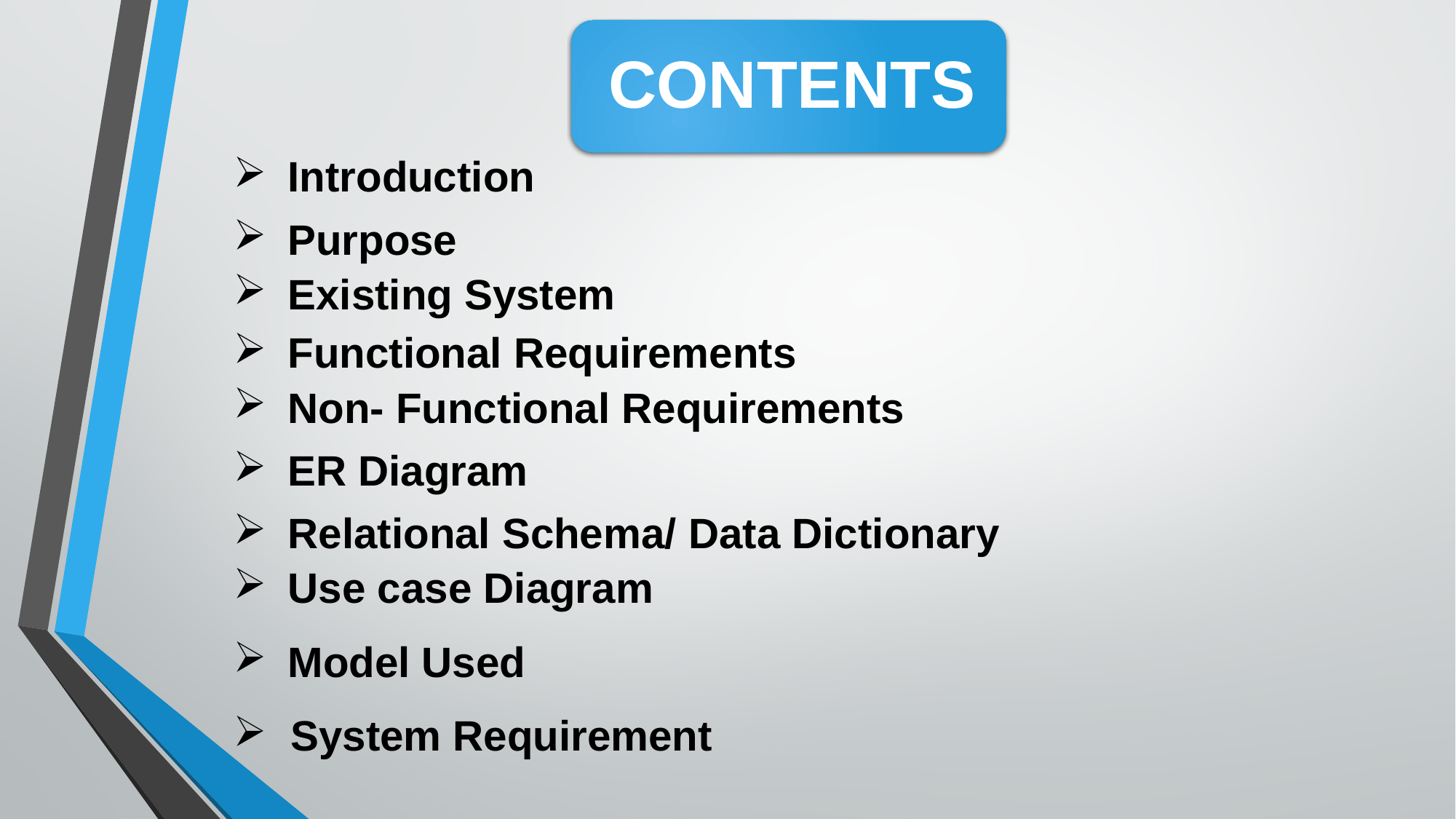

CONTENTS

| Introduction Purpose |
| --- |
| Existing System |
| Functional Requirements |
| Non- Functional Requirements ER Diagram Relational Schema/ Data Dictionary |
| Use case Diagram |
| Model Used |
| System Requirement |
|  |